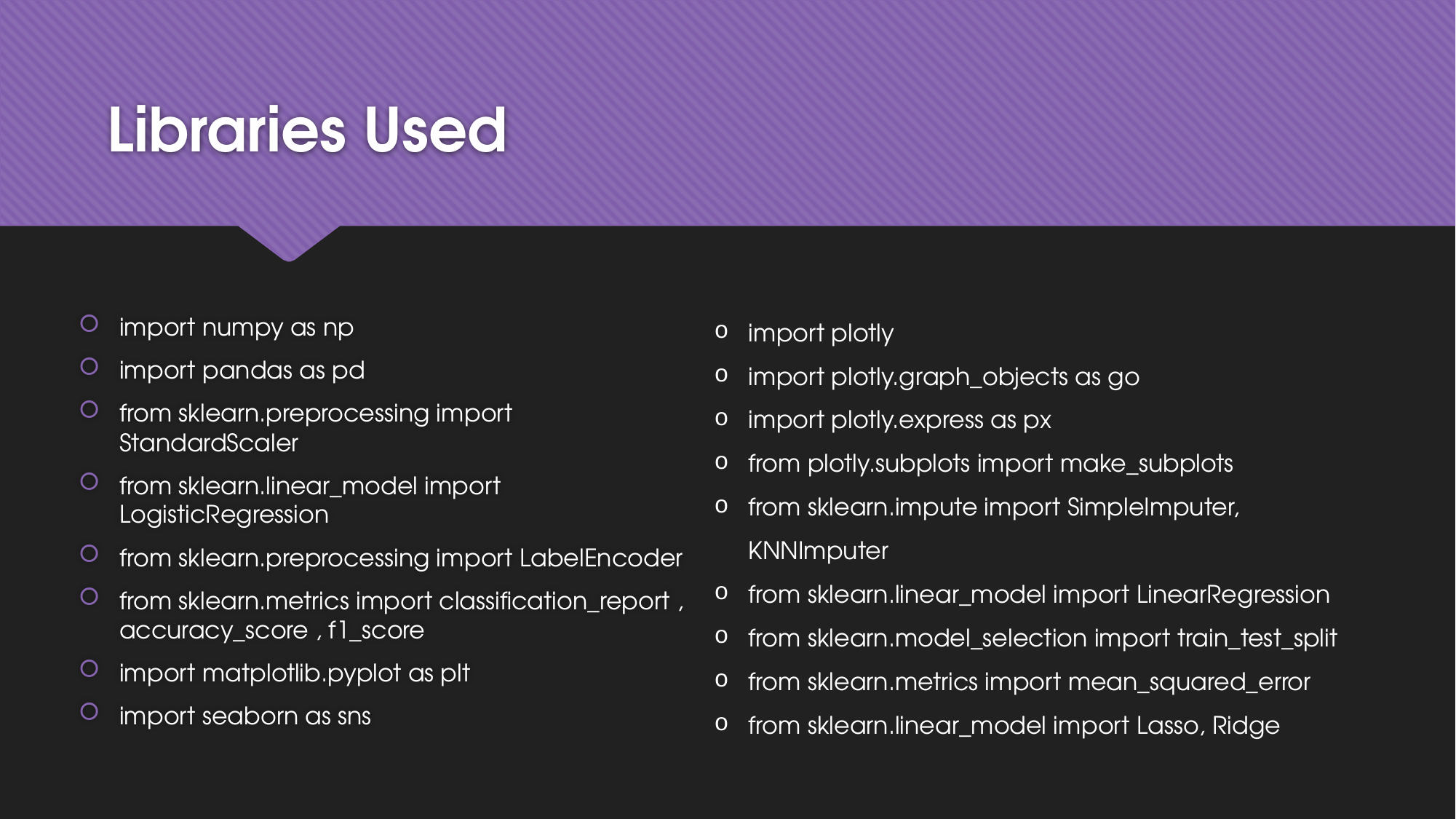

# Libraries Used
import numpy as np
import pandas as pd
from sklearn.preprocessing import StandardScaler
from sklearn.linear_model import LogisticRegression
from sklearn.preprocessing import LabelEncoder
from sklearn.metrics import classification_report , accuracy_score , f1_score
import matplotlib.pyplot as plt
import seaborn as sns
import plotly
import plotly.graph_objects as go
import plotly.express as px
from plotly.subplots import make_subplots
from sklearn.impute import SimpleImputer, KNNImputer
from sklearn.linear_model import LinearRegression
from sklearn.model_selection import train_test_split
from sklearn.metrics import mean_squared_error
from sklearn.linear_model import Lasso, Ridge